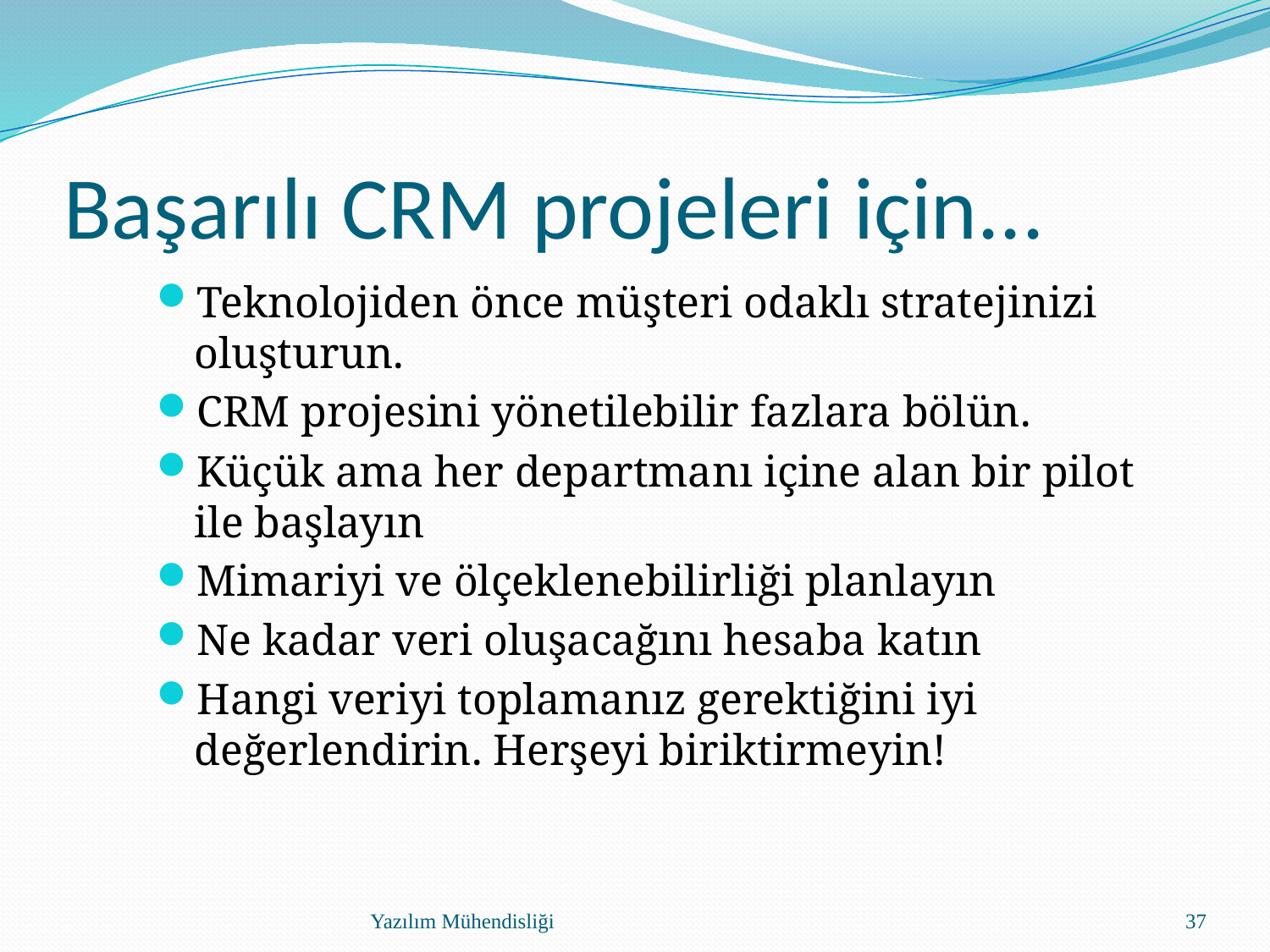

# Başarılı CRM projeleri için...
Teknolojiden önce müşteri odaklı stratejinizi oluşturun.
CRM projesini yönetilebilir fazlara bölün.
Küçük ama her departmanı içine alan bir pilot ile başlayın
Mimariyi ve ölçeklenebilirliği planlayın
Ne kadar veri oluşacağını hesaba katın
Hangi veriyi toplamanız gerektiğini iyi değerlendirin. Herşeyi biriktirmeyin!
Yazılım Mühendisliği
37